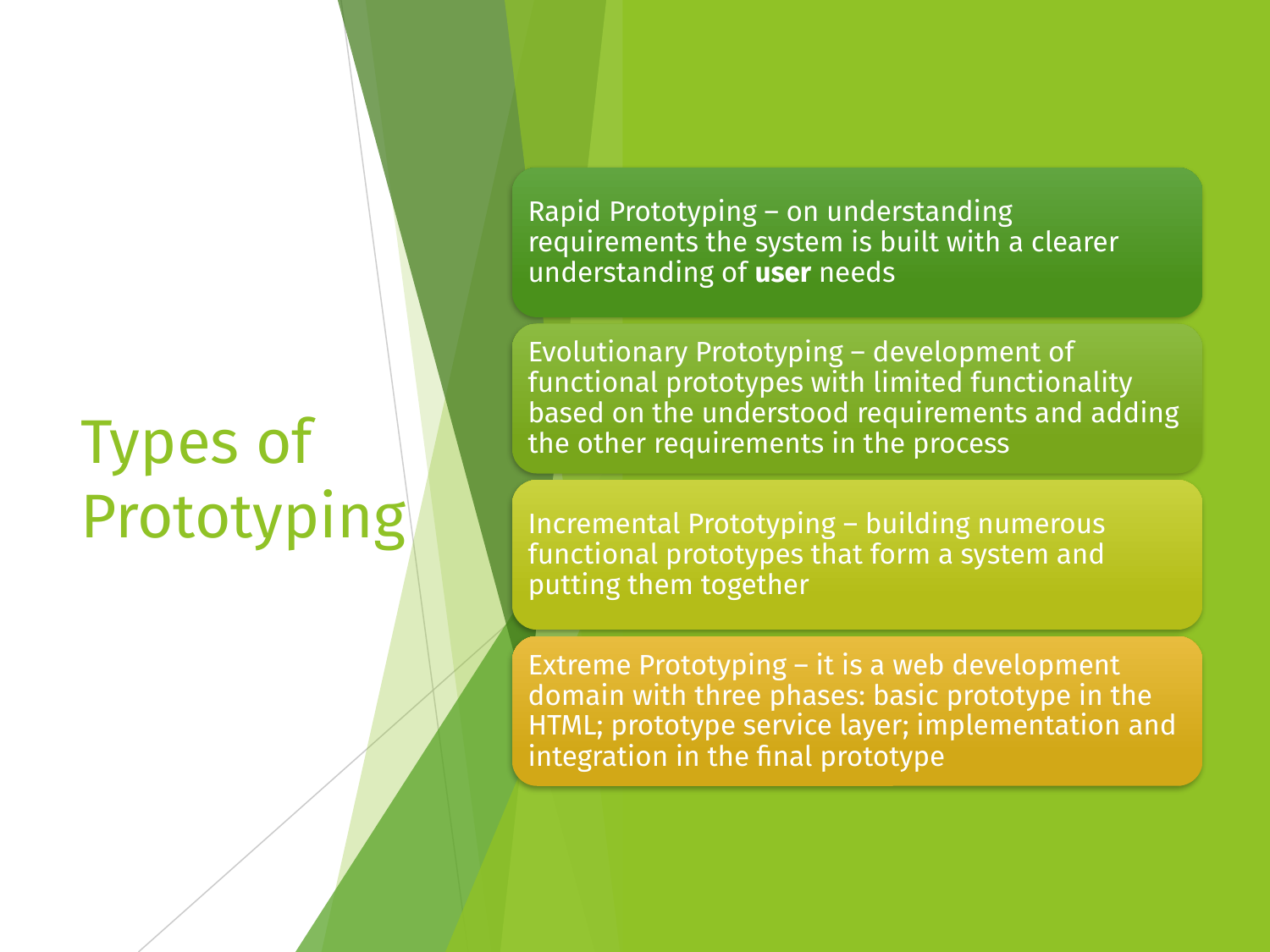

Rapid Prototyping – on understanding requirements the system is built with a clearer understanding of user needs

Evolutionary Prototyping – development of functional prototypes with limited functionality based on the understood requirements and adding the other requirements in the process

Incremental Prototyping – building numerous functional prototypes that form a system and putting them together

Extreme Prototyping – it is a web development domain with three phases: basic prototype in the HTML; prototype service layer; implementation and integration in the final prototype
# Types of Prototyping